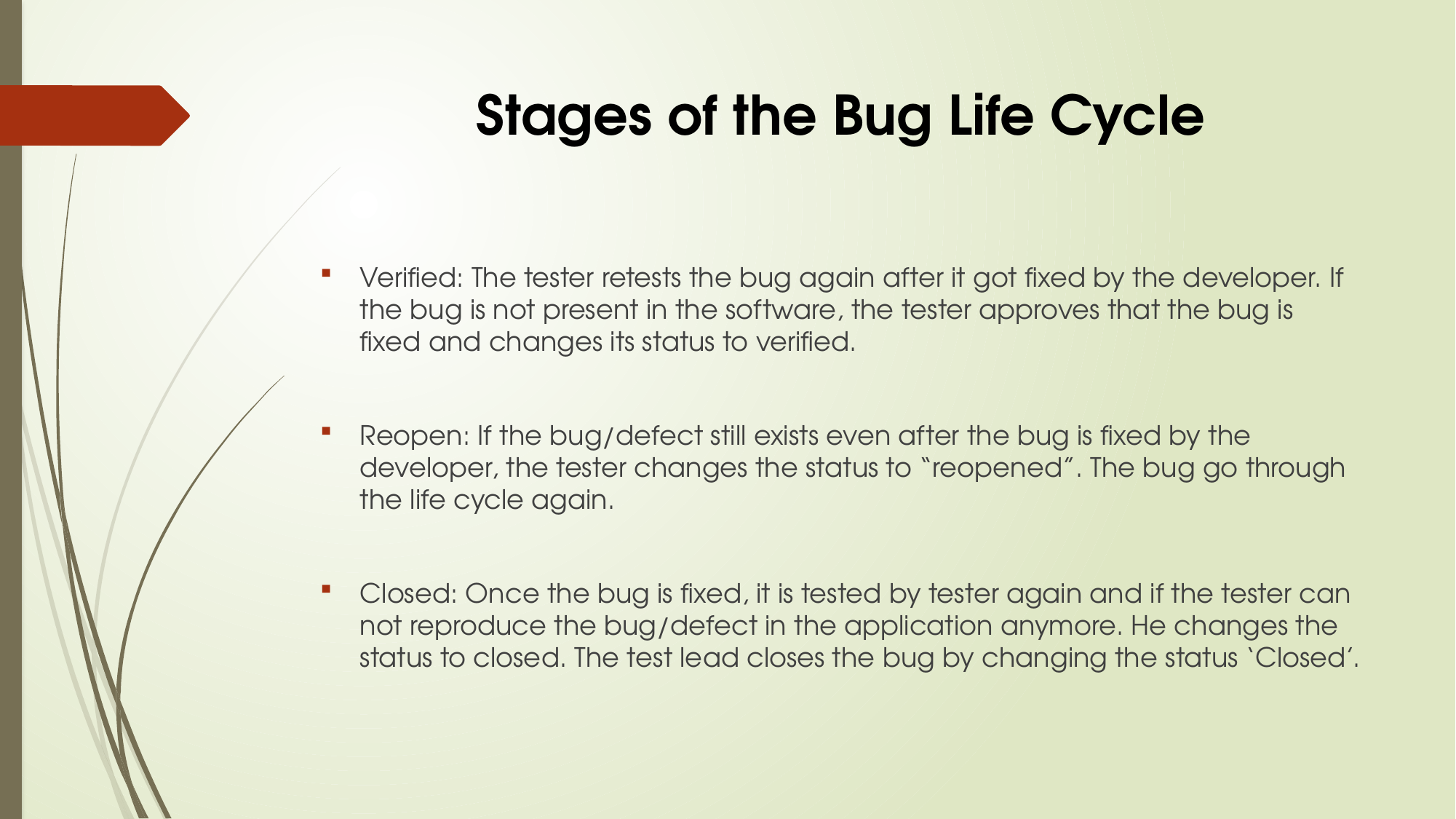

# Stages of the Bug Life Cycle
Verified: The tester retests the bug again after it got fixed by the developer. If the bug is not present in the software, the tester approves that the bug is fixed and changes its status to verified.

Reopen: If the bug/defect still exists even after the bug is fixed by the developer, the tester changes the status to “reopened”. The bug go through the life cycle again.

Closed: Once the bug is fixed, it is tested by tester again and if the tester can not reproduce the bug/defect in the application anymore. He changes the status to closed. The test lead closes the bug by changing the status ‘Closed’.